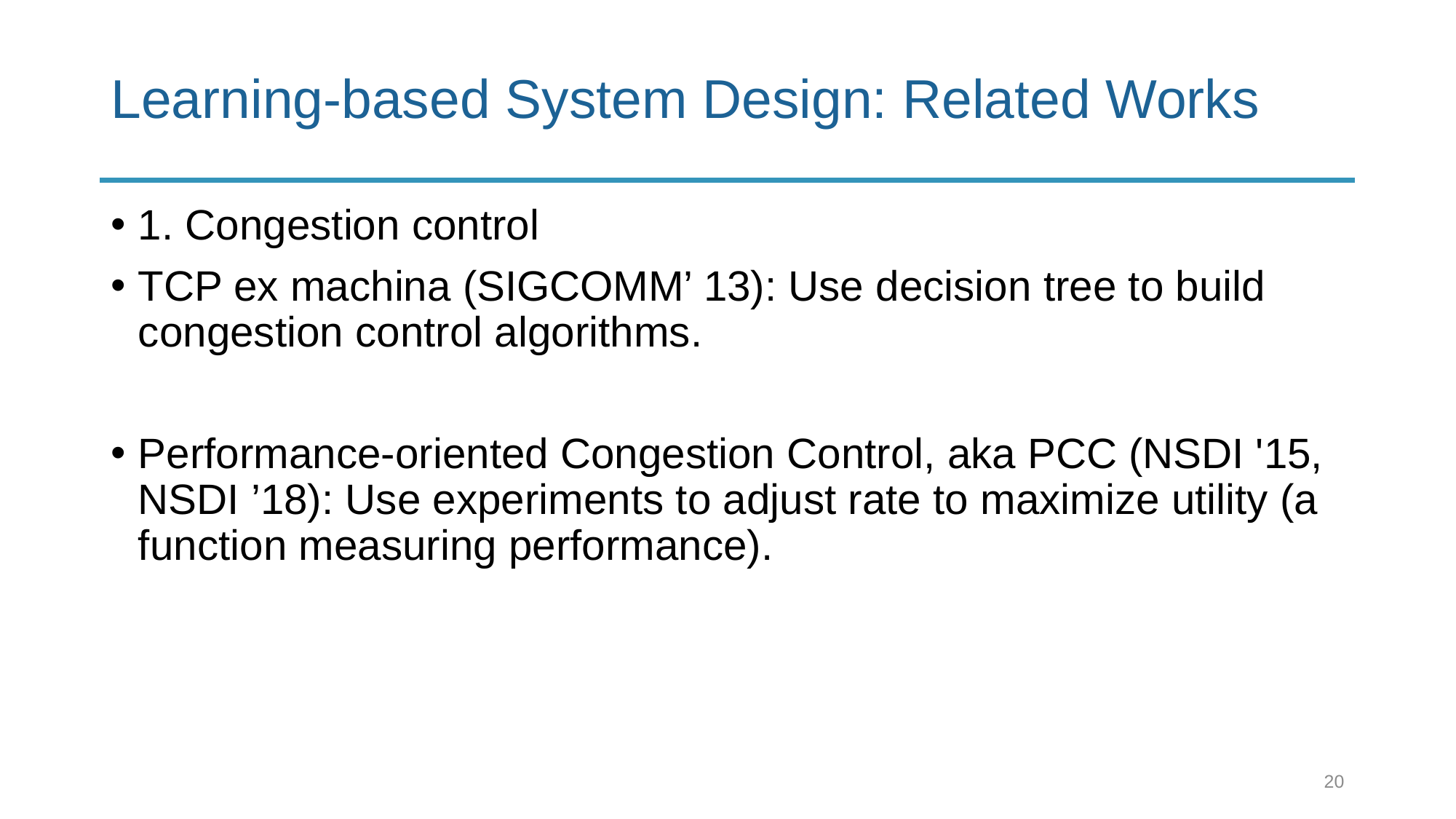

# Learning-based System Design: Related Works
1. Congestion control
TCP ex machina (SIGCOMM’ 13): Use decision tree to build congestion control algorithms.

Performance-oriented Congestion Control, aka PCC (NSDI '15, NSDI ’18): Use experiments to adjust rate to maximize utility (a function measuring performance).
20